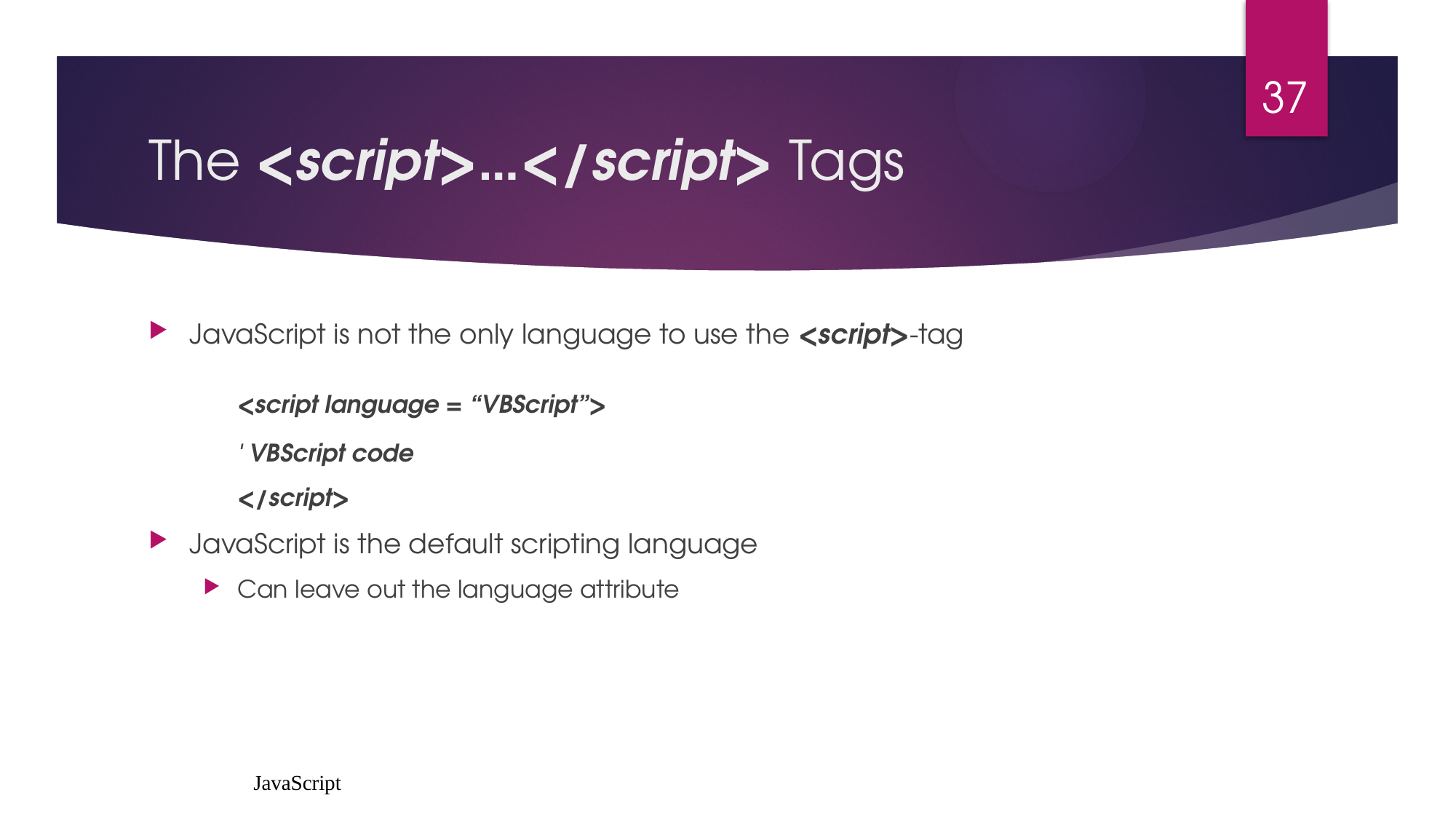

37
# The <script>…</script> Tags
JavaScript is not the only language to use the <script>-tag
	<script language = “VBScript”>
	' VBScript code
	</script>
JavaScript is the default scripting language
Can leave out the language attribute
JavaScript